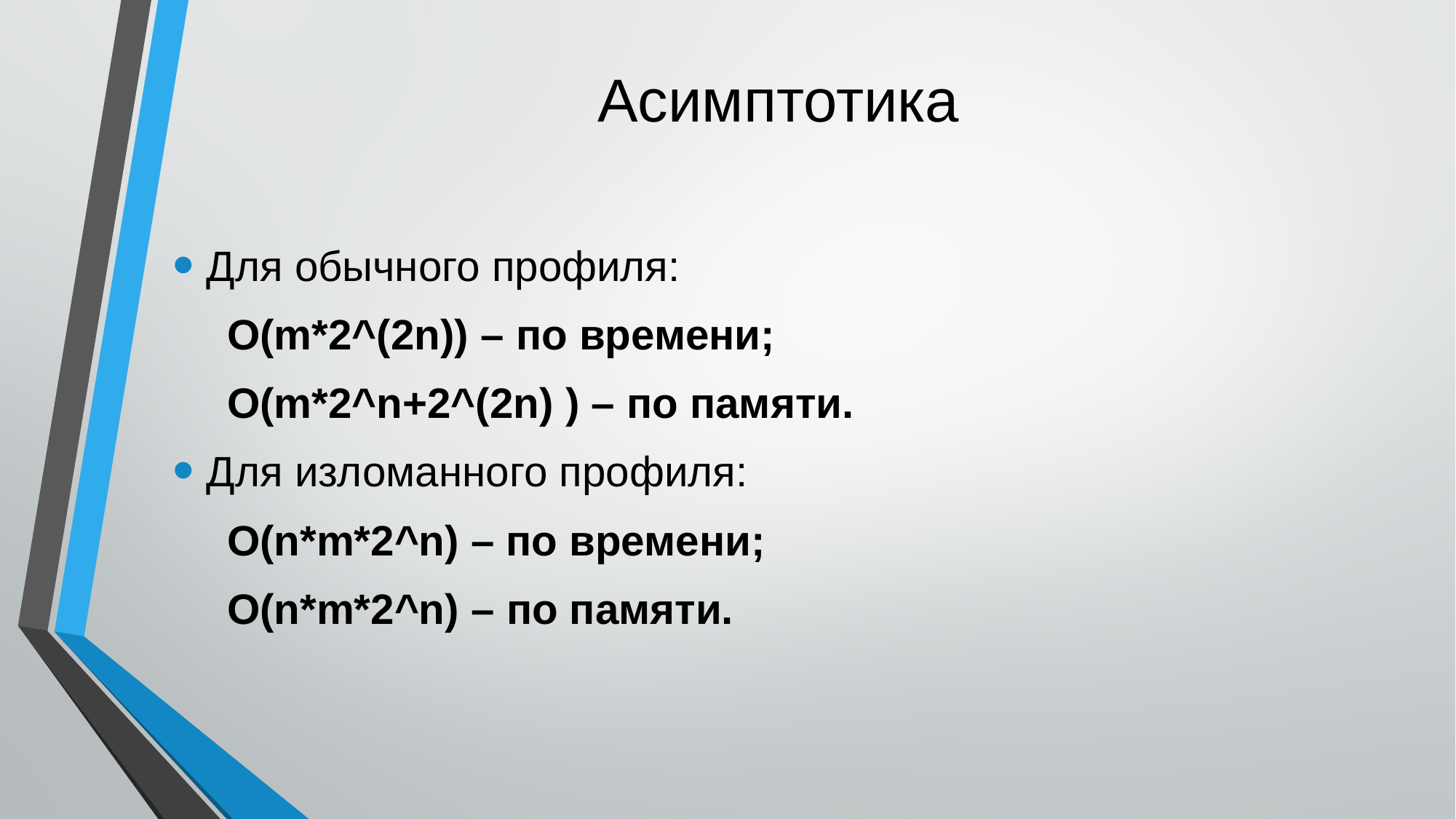

# Асимптотика
Для обычного профиля:
О(m*2^(2n)) – по времени;
О(m*2^n+2^(2n) ) – по памяти.
Для изломанного профиля:
О(n*m*2^n) – по времени;
О(n*m*2^n) – по памяти.